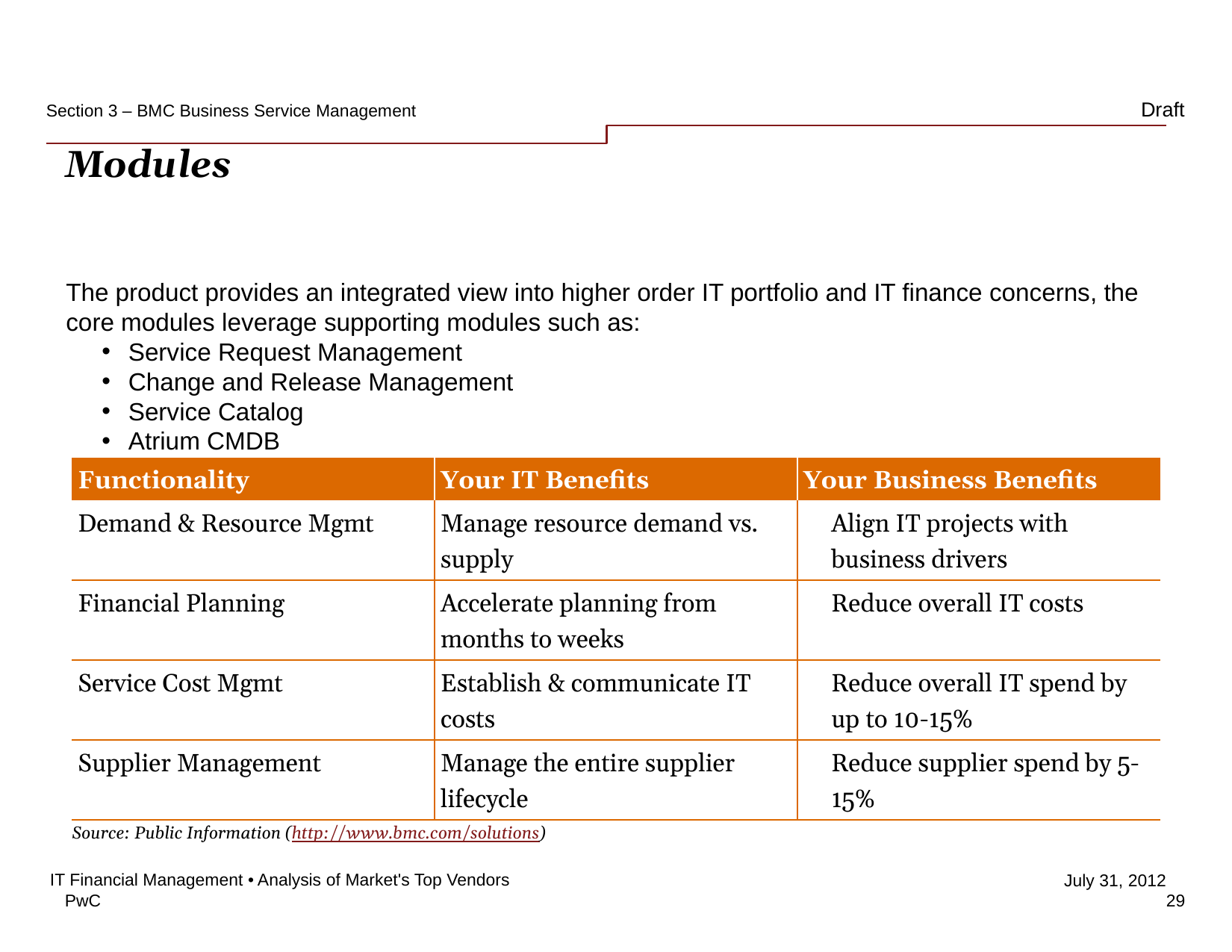

Section 3 – BMC Business Service Management
# Modules
The product provides an integrated view into higher order IT portfolio and IT finance concerns, the core modules leverage supporting modules such as:
Service Request Management
Change and Release Management
Service Catalog
Atrium CMDB
| Functionality | Your IT Benefits | Your Business Benefits |
| --- | --- | --- |
| Demand & Resource Mgmt | Manage resource demand vs. supply | Align IT projects with business drivers |
| Financial Planning | Accelerate planning from months to weeks | Reduce overall IT costs |
| Service Cost Mgmt | Establish & communicate IT costs | Reduce overall IT spend by up to 10-15% |
| Supplier Management | Manage the entire supplier lifecycle | Reduce supplier spend by 5-15% |
Source: Public Information (http://www.bmc.com/solutions)
IT Financial Management • Analysis of Market's Top Vendors
29